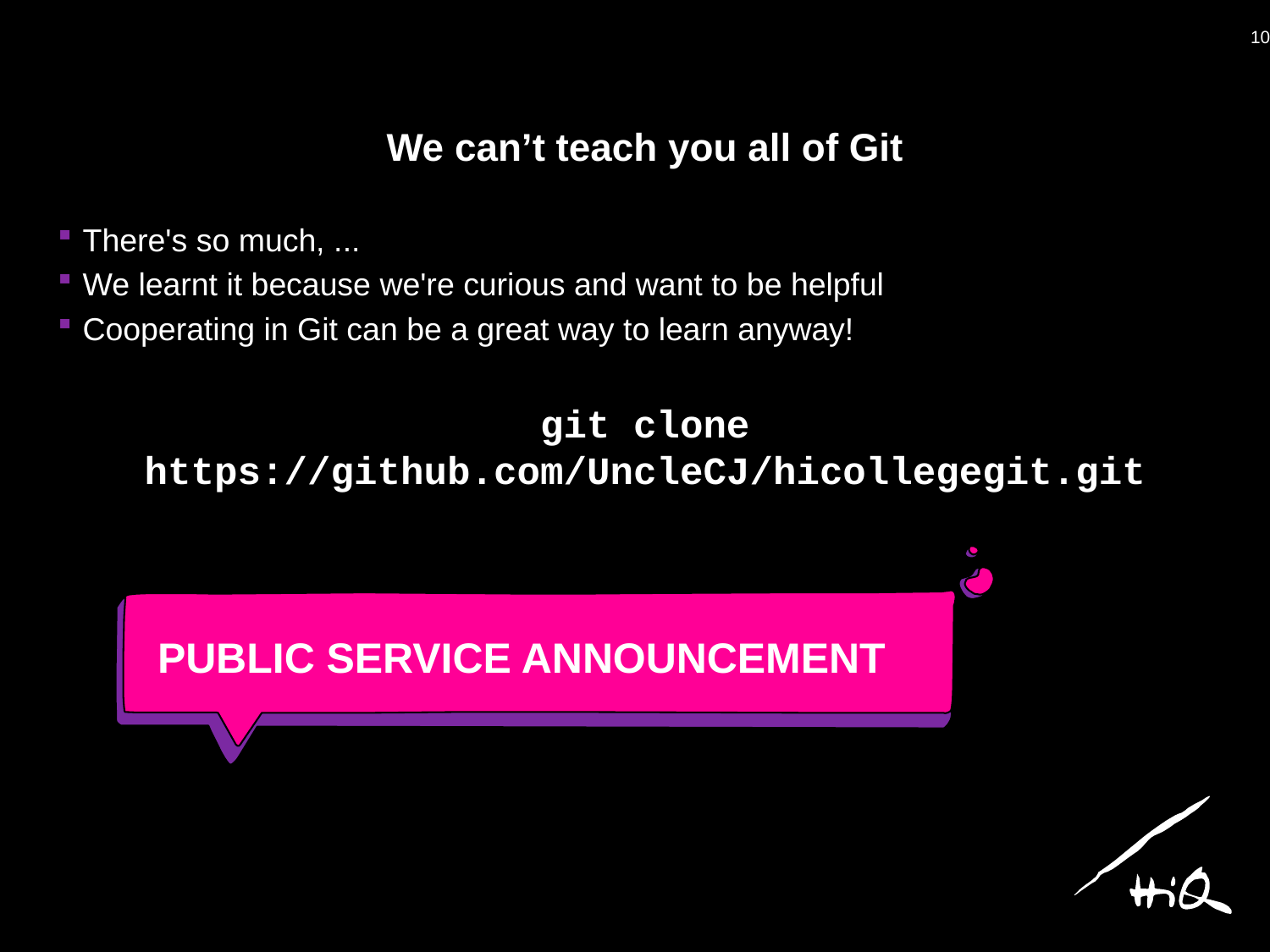

10
We can’t teach you all of Git

There's so much, ...
We learnt it because we're curious and want to be helpful
Cooperating in Git can be a great way to learn anyway!

git clone https://github.com/UncleCJ/hicollegegit.git
# Public service announcement